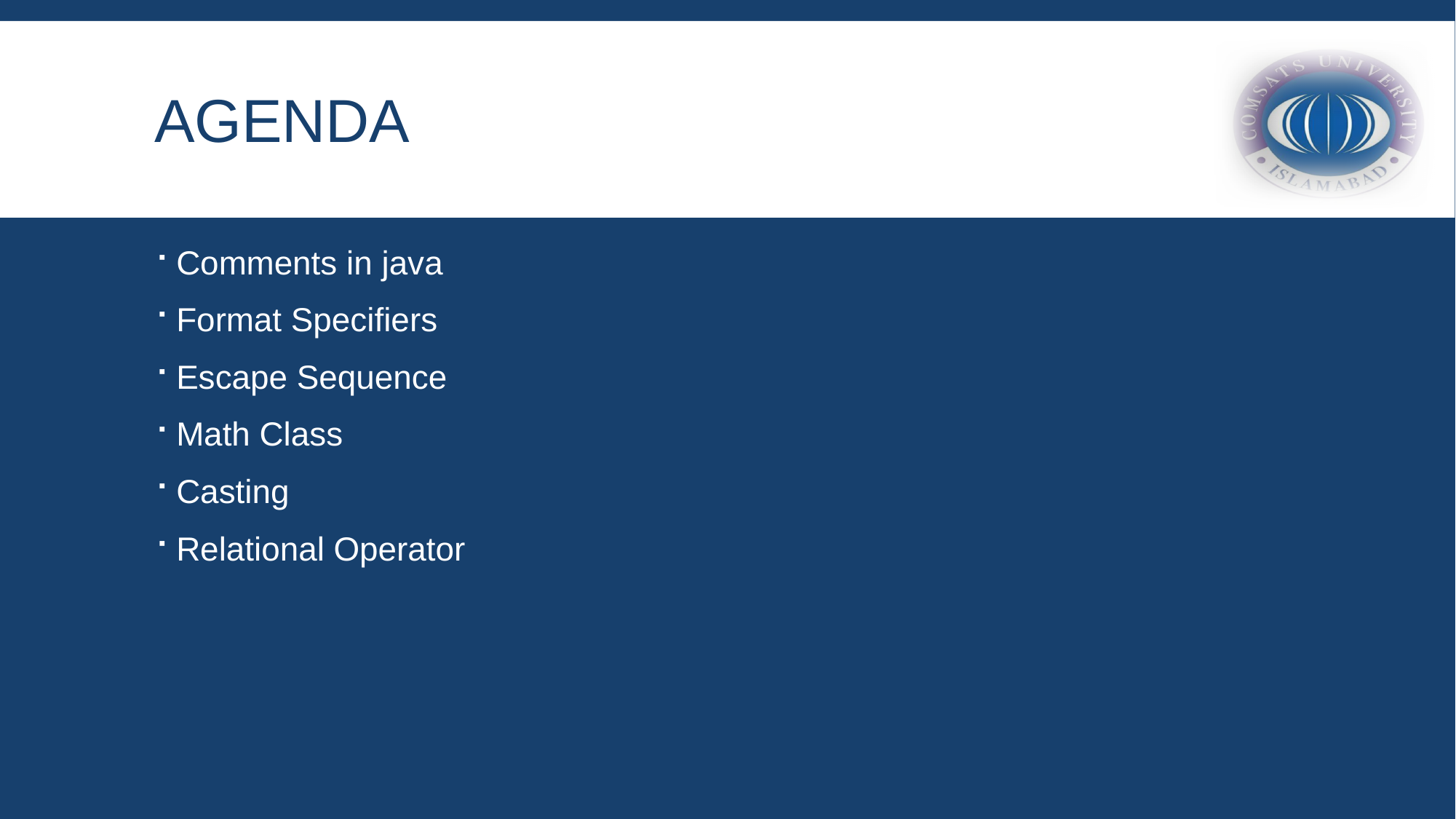

# Agenda
Comments in java
Format Specifiers
Escape Sequence
Math Class
Casting
Relational Operator